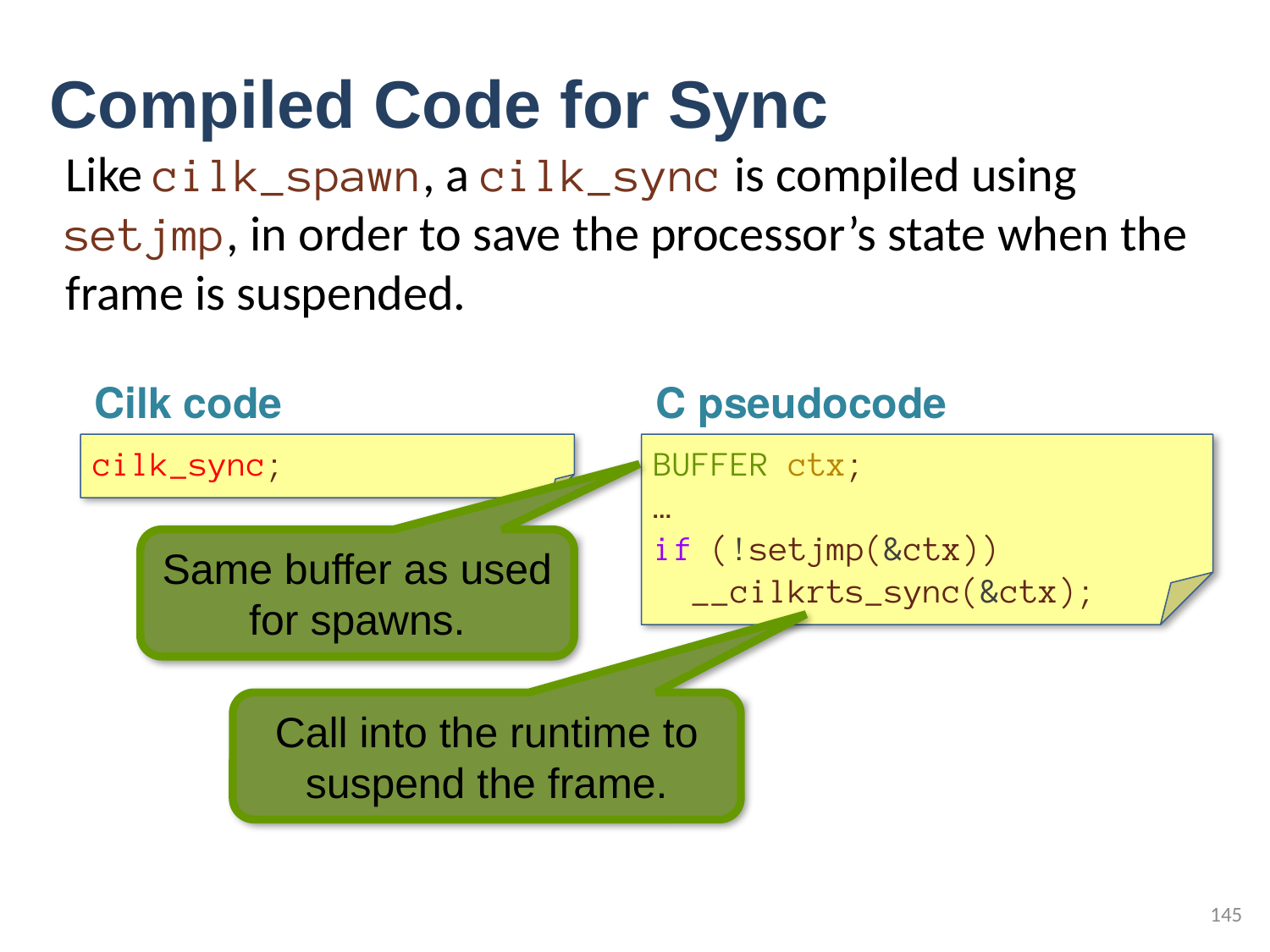

# Compiled Code for Sync
Like cilk_spawn, a cilk_sync is compiled using setjmp, in order to save the processor’s state when the frame is suspended.
Cilk code
C pseudocode
cilk_sync;
BUFFER ctx;
…
if (!setjmp(&ctx))
  __cilkrts_sync(&ctx);
Same buffer as used for spawns.
Call into the runtime to suspend the frame.
145